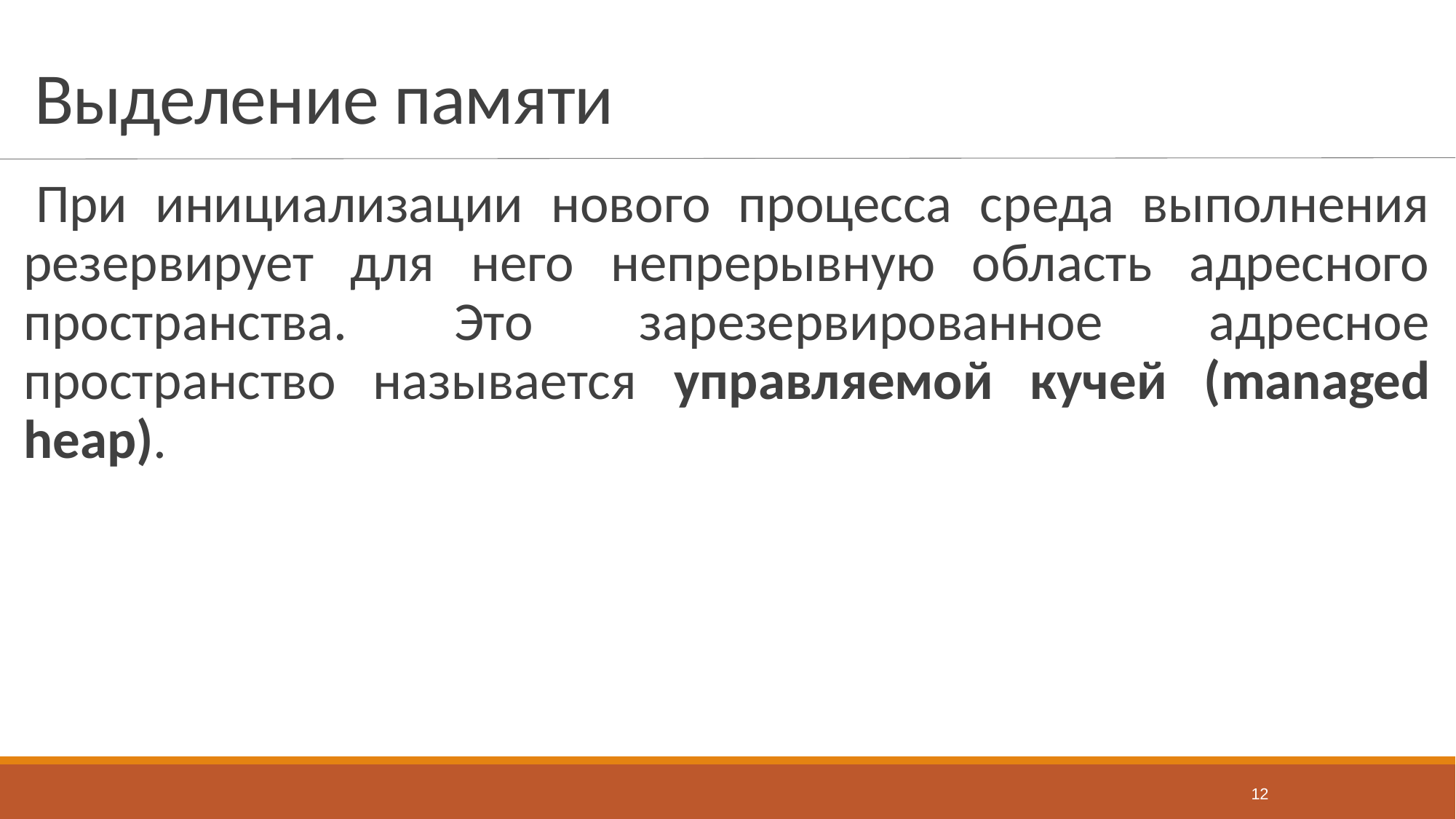

# Выделение памяти
При инициализации нового процесса среда выполнения резервирует для него непрерывную область адресного пространства. Это зарезервированное адресное пространство называется управляемой кучей (managed heap).
12